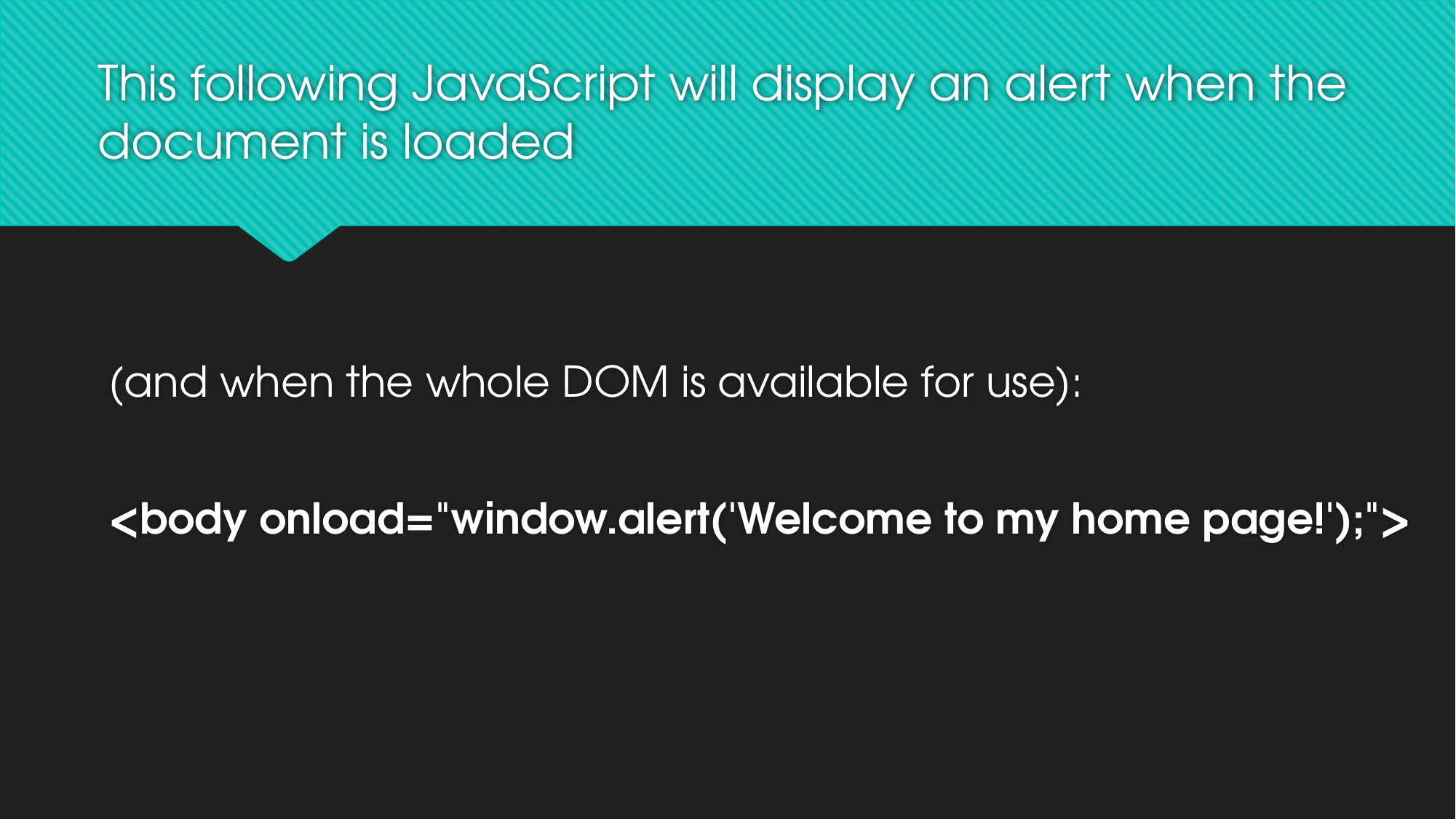

# This following JavaScript will display an alert when the document is loaded
(and when the whole DOM is available for use):

<body onload="window.alert('Welcome to my home page!');">